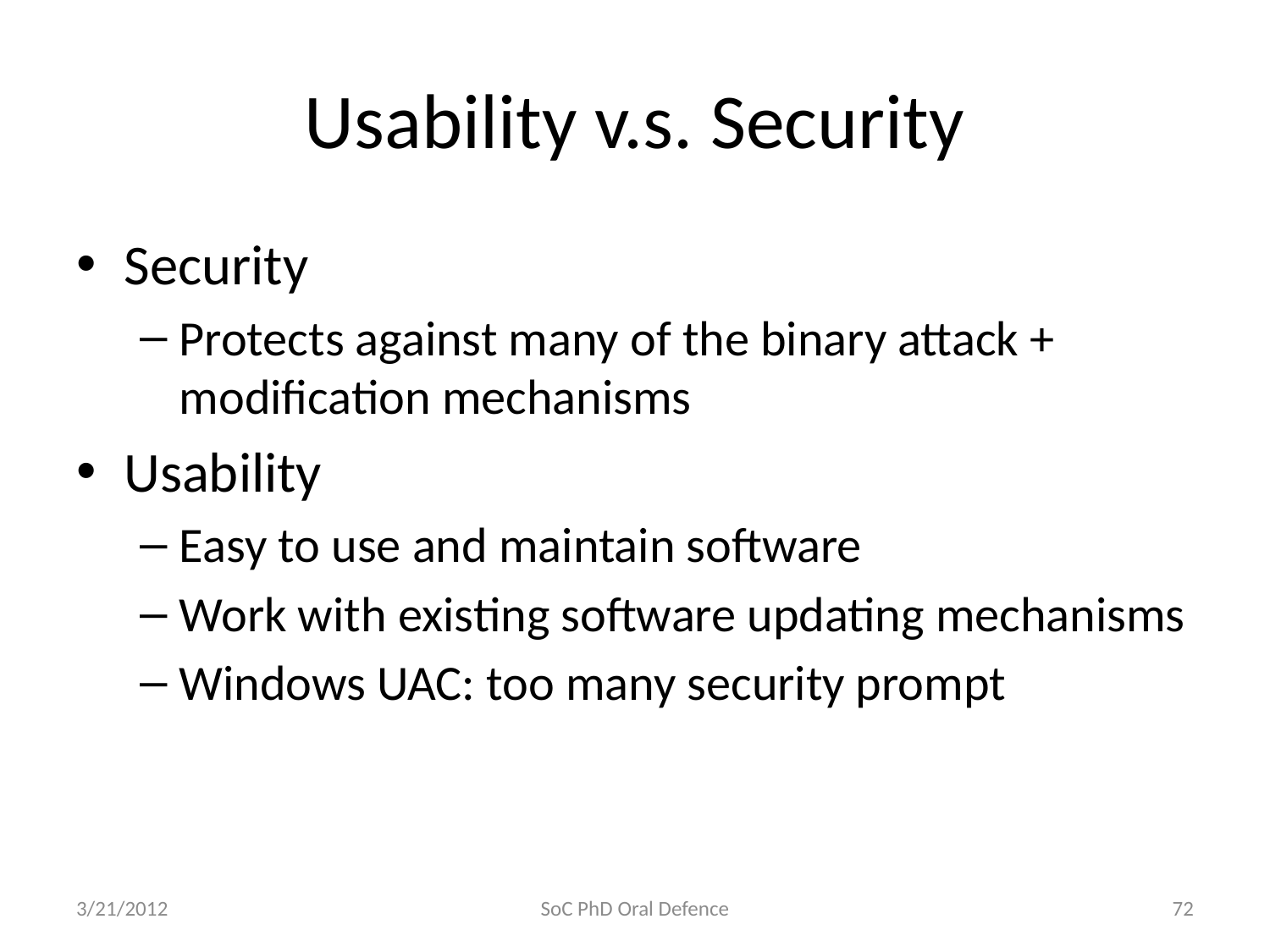

# Usability v.s. Security
Security
Protects against many of the binary attack + modification mechanisms
Usability
Easy to use and maintain software
Work with existing software updating mechanisms
Windows UAC: too many security prompt
3/21/2012
SoC PhD Oral Defence
72